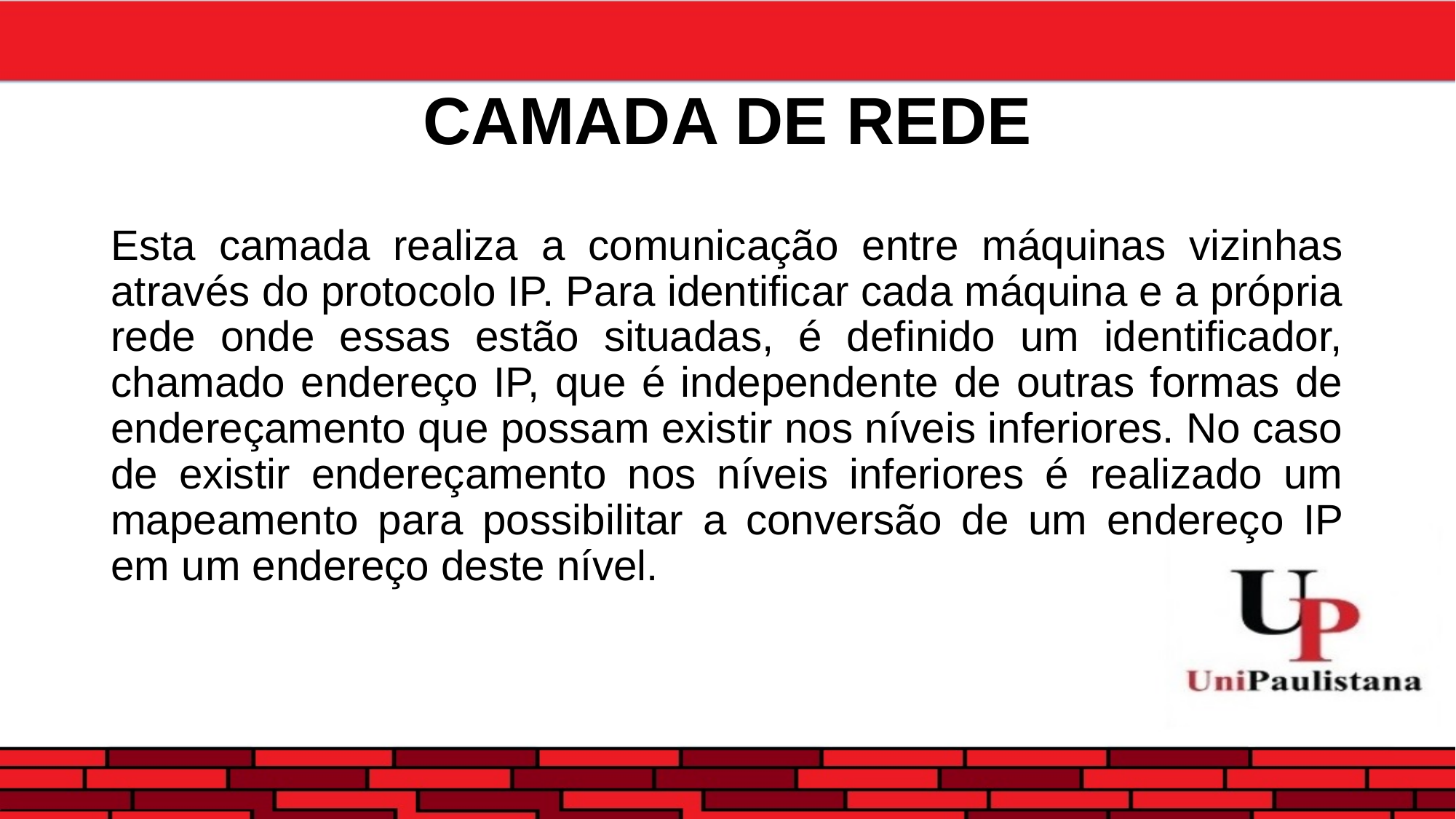

# CAMADA DE REDE
Esta camada realiza a comunicação entre máquinas vizinhas através do protocolo IP. Para identificar cada máquina e a própria rede onde essas estão situadas, é definido um identificador, chamado endereço IP, que é independente de outras formas de endereçamento que possam existir nos níveis inferiores. No caso de existir endereçamento nos níveis inferiores é realizado um mapeamento para possibilitar a conversão de um endereço IP em um endereço deste nível.